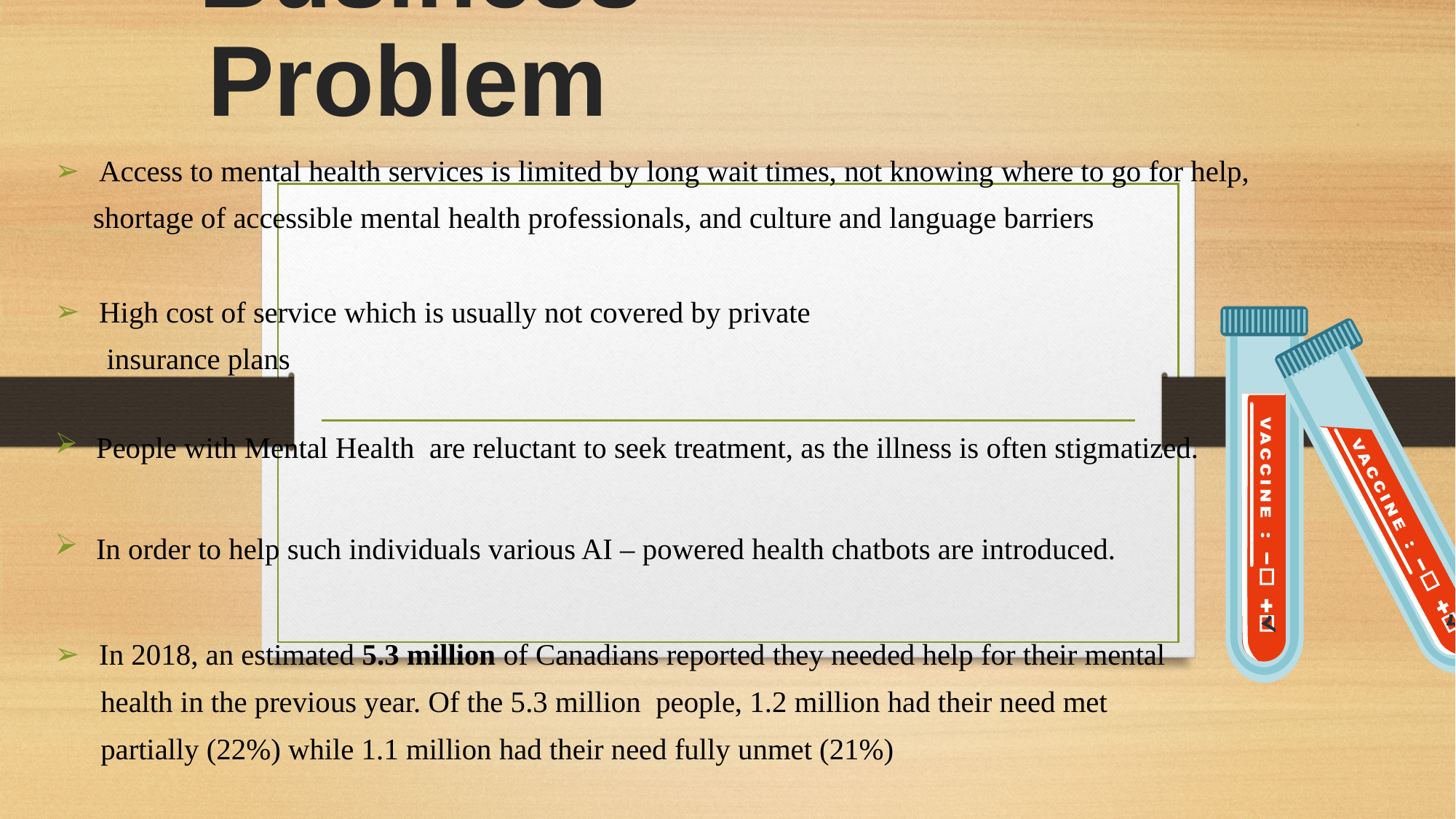

# Business Problem

Access to mental health services is limited by long wait times, not knowing where to go for help,
     shortage of accessible mental health professionals, and culture and language barriers

High cost of service which is usually not covered by private
 insurance plans

People with Mental Health  are reluctant to seek treatment, as the illness is often stigmatized.

In order to help such individuals various AI – powered health chatbots are introduced.

In 2018, an estimated 5.3 million of Canadians reported they needed help for their mental
      health in the previous year. Of the 5.3 million  people, 1.2 million had their need met
      partially (22%) while 1.1 million had their need fully unmet (21%)